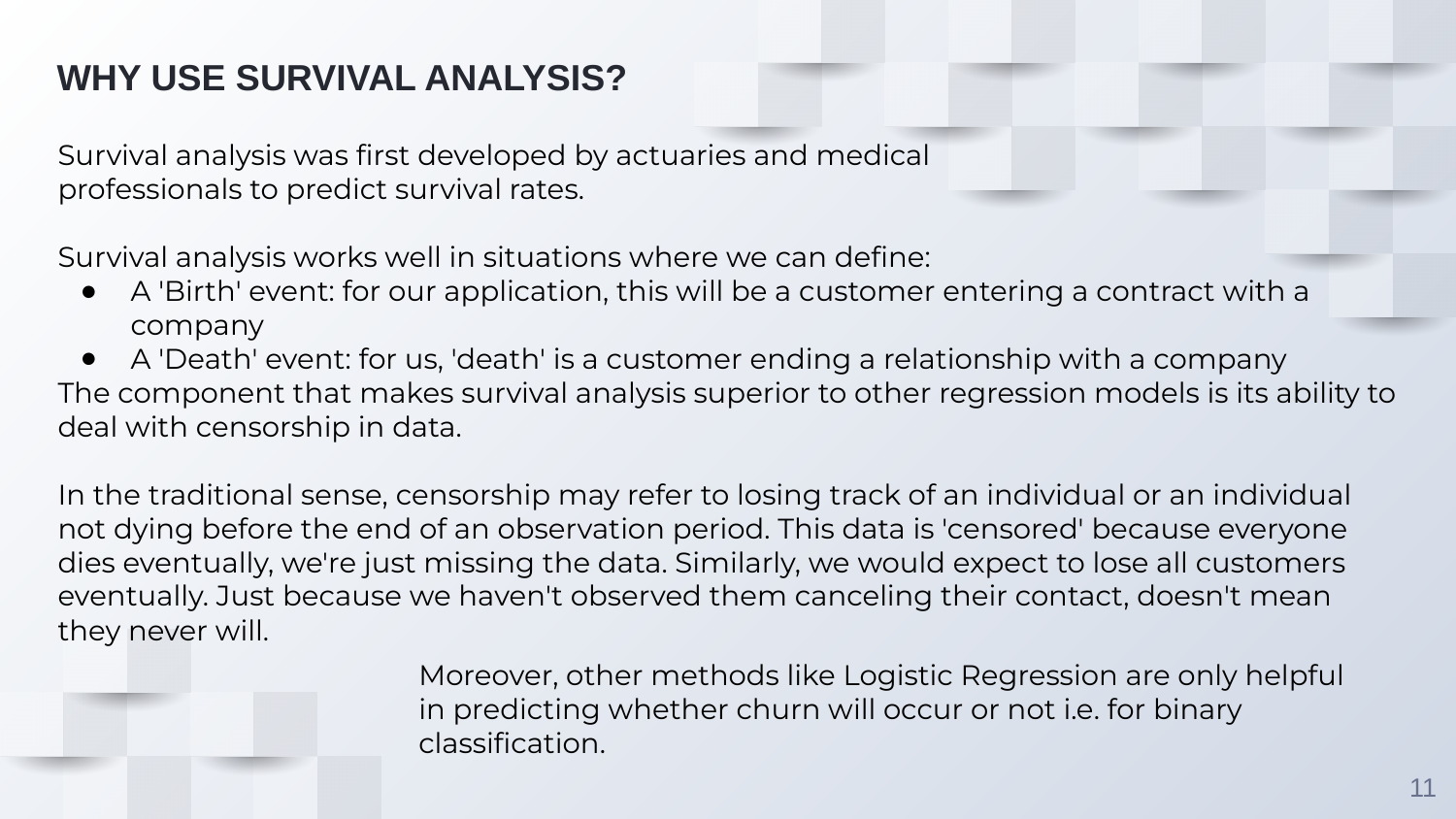

# WHY USE SURVIVAL ANALYSIS?
Survival analysis was first developed by actuaries and medical
professionals to predict survival rates.

Survival analysis works well in situations where we can define:
A 'Birth' event: for our application, this will be a customer entering a contract with a company
A 'Death' event: for us, 'death' is a customer ending a relationship with a company
The component that makes survival analysis superior to other regression models is its ability to deal with censorship in data.

In the traditional sense, censorship may refer to losing track of an individual or an individual not dying before the end of an observation period. This data is 'censored' because everyone dies eventually, we're just missing the data. Similarly, we would expect to lose all customers eventually. Just because we haven't observed them canceling their contact, doesn't mean they never will.
Moreover, other methods like Logistic Regression are only helpful in predicting whether churn will occur or not i.e. for binary classification.
11